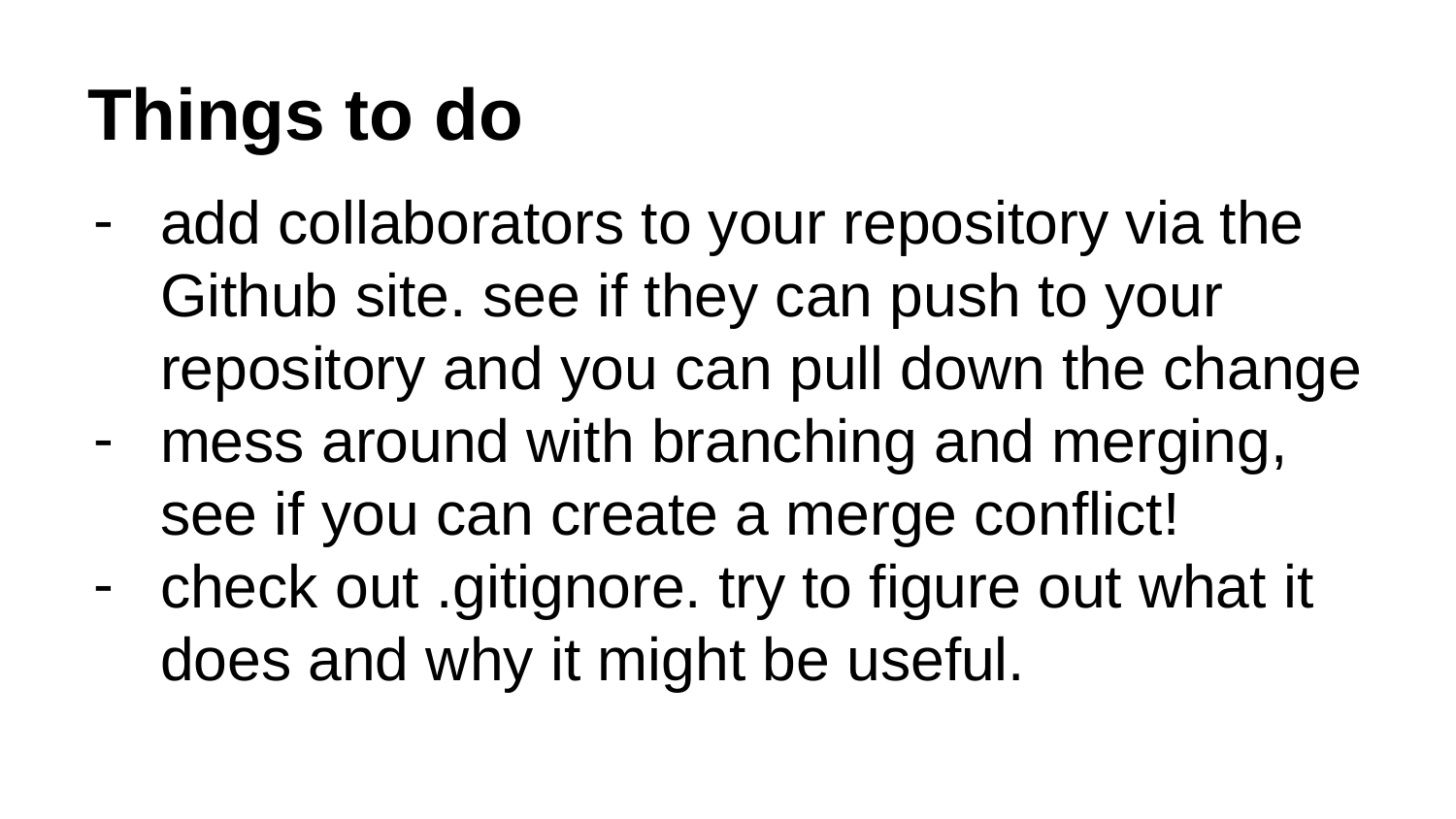

# Things to do
add collaborators to your repository via the Github site. see if they can push to your repository and you can pull down the change
mess around with branching and merging, see if you can create a merge conflict!
check out .gitignore. try to figure out what it does and why it might be useful.